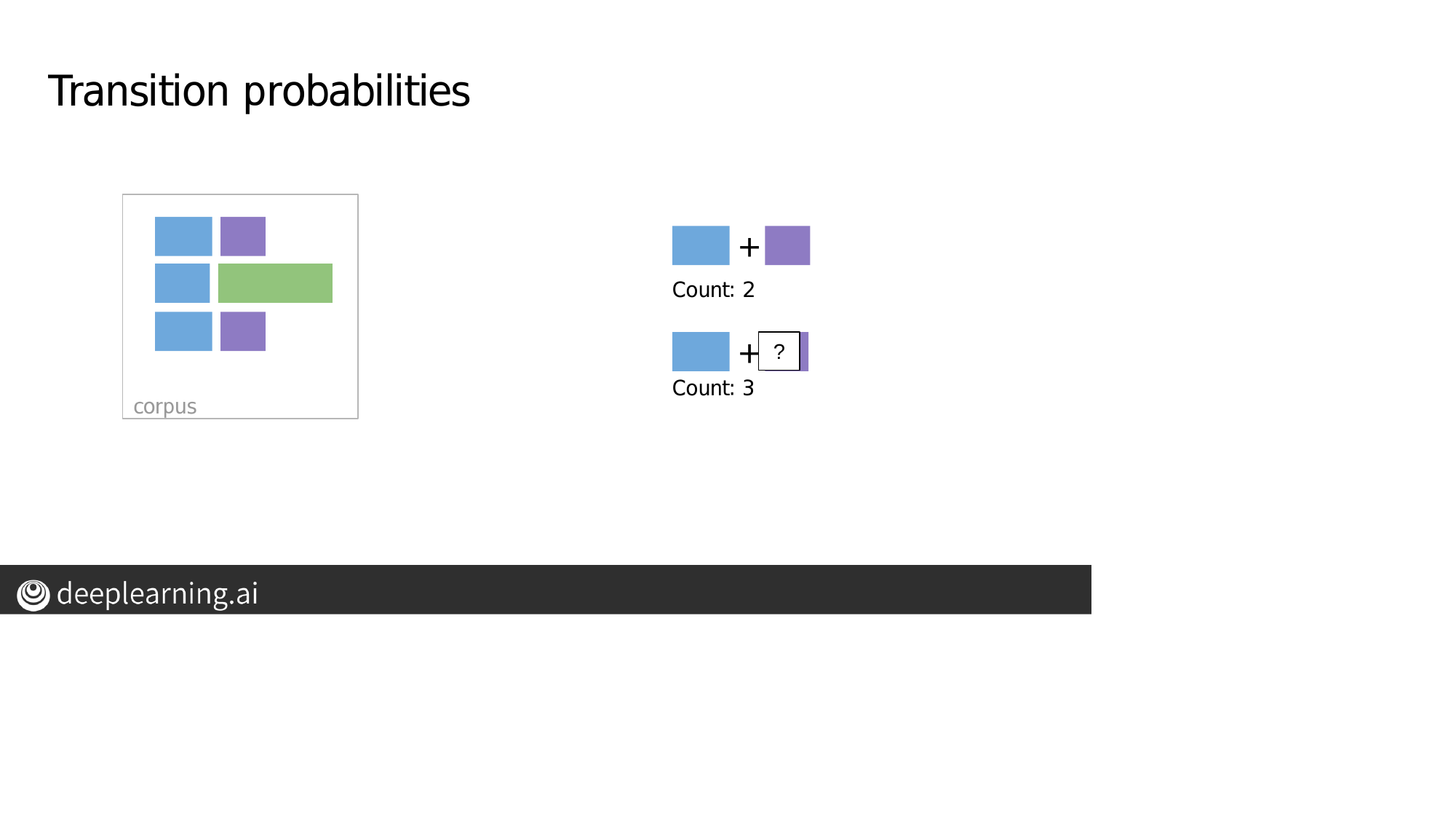

# Transition probabilities

corpus

+

Count: 2

+

?
Count: 3